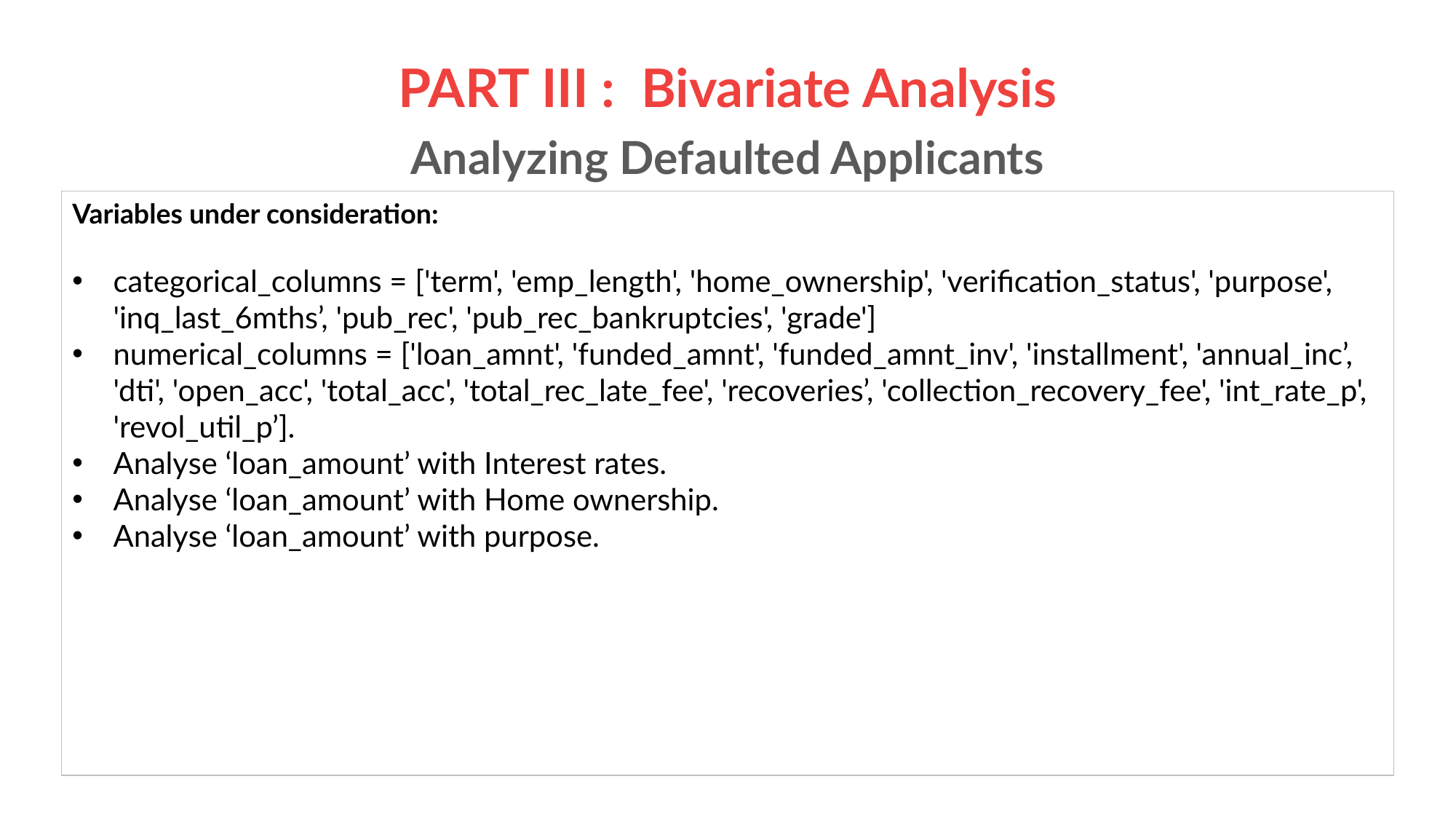

# PART III :  Bivariate Analysis Analyzing Defaulted Applicants
Variables under consideration:

categorical_columns = ['term', 'emp_length', 'home_ownership', 'verification_status', 'purpose', 'inq_last_6mths’, 'pub_rec', 'pub_rec_bankruptcies', 'grade']
numerical_columns = ['loan_amnt', 'funded_amnt', 'funded_amnt_inv', 'installment', 'annual_inc’, 'dti', 'open_acc', 'total_acc', 'total_rec_late_fee', 'recoveries’, 'collection_recovery_fee', 'int_rate_p', 'revol_util_p’].
Analyse ‘loan_amount’ with Interest rates.
Analyse ‘loan_amount’ with Home ownership.
Analyse ‘loan_amount’ with purpose.